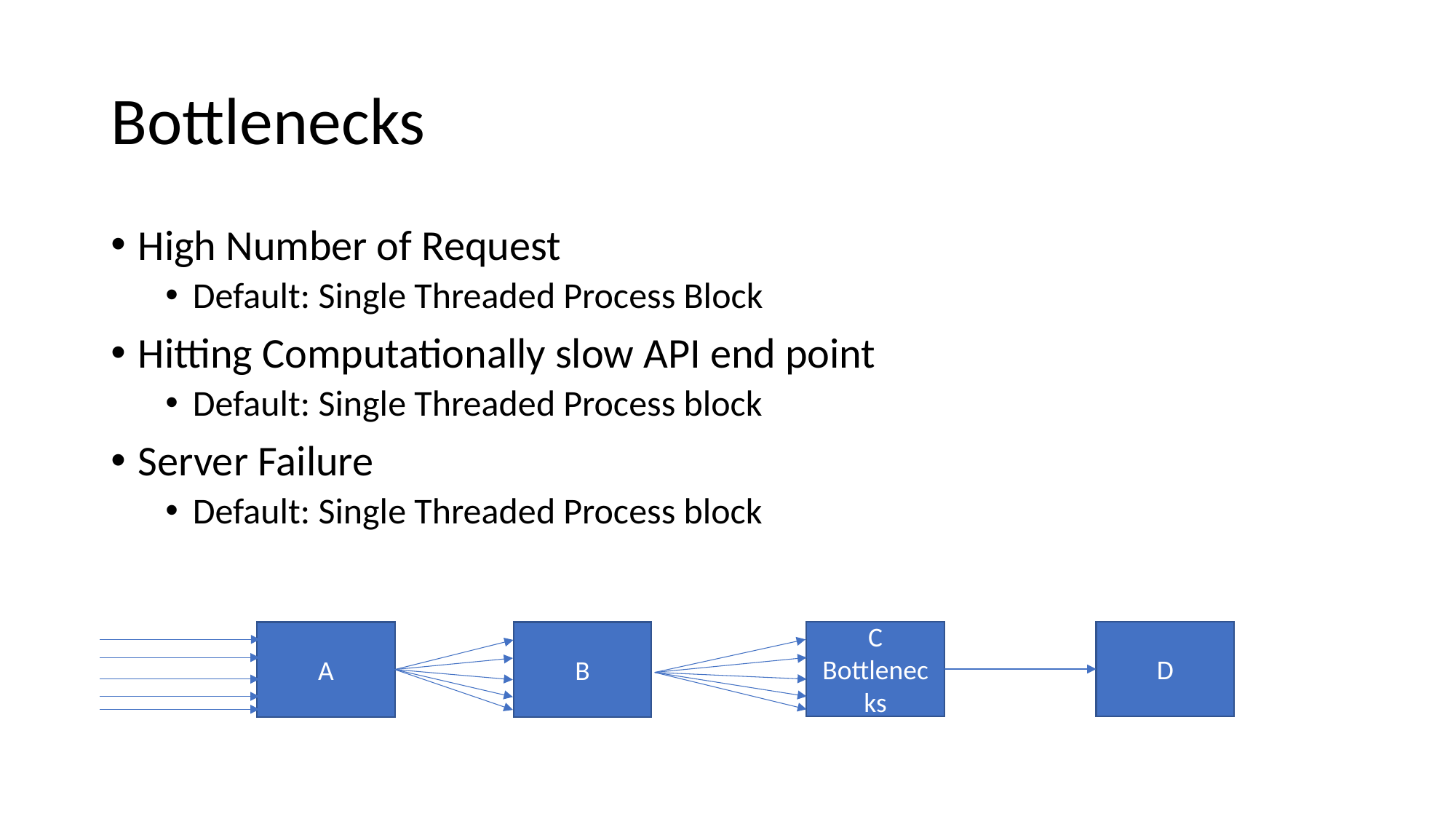

# Bottlenecks
High Number of Request
Default: Single Threaded Process Block
Hitting Computationally slow API end point
Default: Single Threaded Process block
Server Failure
Default: Single Threaded Process block

C
Bottlenecks
D
A
B